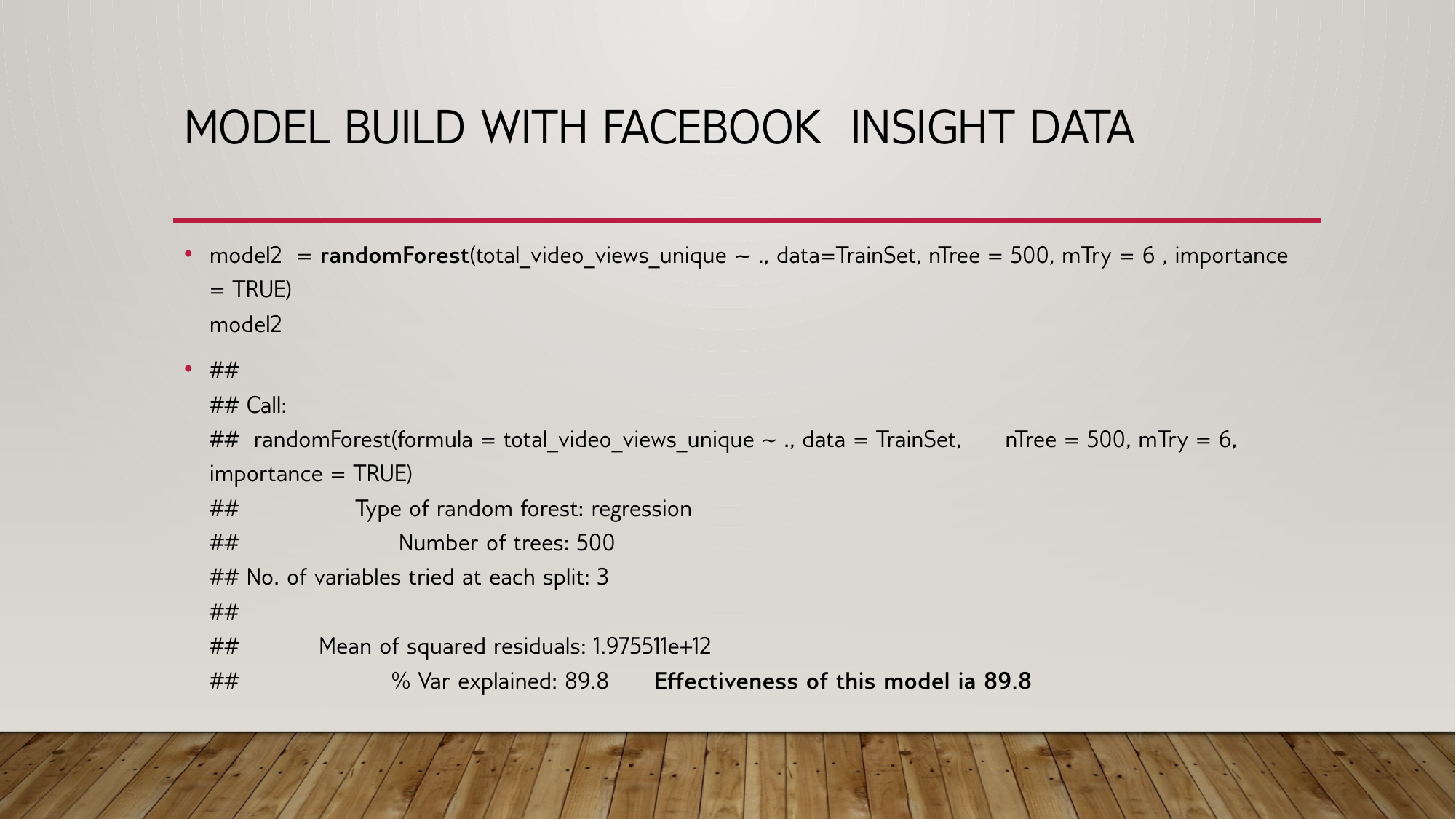

# Model build with Facebook  insight data
model2  = randomForest(total_video_views_unique ~ ., data=TrainSet, nTree = 500, mTry = 6 , importance = TRUE)
model2
## ## Call: ##  randomForest(formula = total_video_views_unique ~ ., data = TrainSet,      nTree = 500, mTry = 6, importance = TRUE) ##                Type of random forest: regression ##                      Number of trees: 500 ## No. of variables tried at each split: 3 ## ##           Mean of squared residuals: 1.975511e+12 ##                     % Var explained: 89.8      Effectiveness of this model ia 89.8